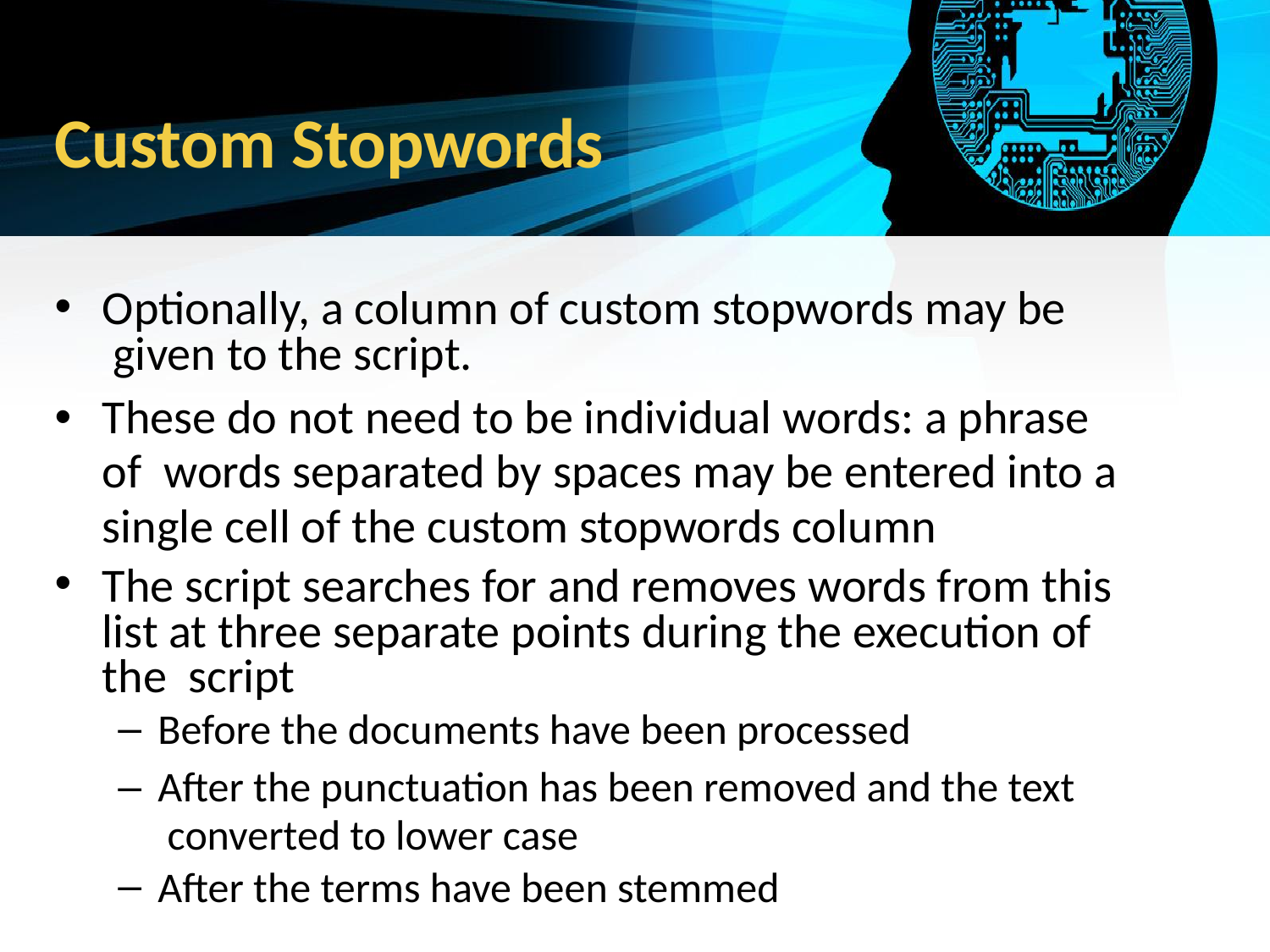

# Custom Stopwords
Optionally, a column of custom stopwords may be  given to the script.
These do not need to be individual words: a phrase of  words separated by spaces may be entered into a  single cell of the custom stopwords column
The script searches for and removes words from this  list at three separate points during the execution of the  script
Before the documents have been processed
After the punctuation has been removed and the text  converted to lower case
After the terms have been stemmed